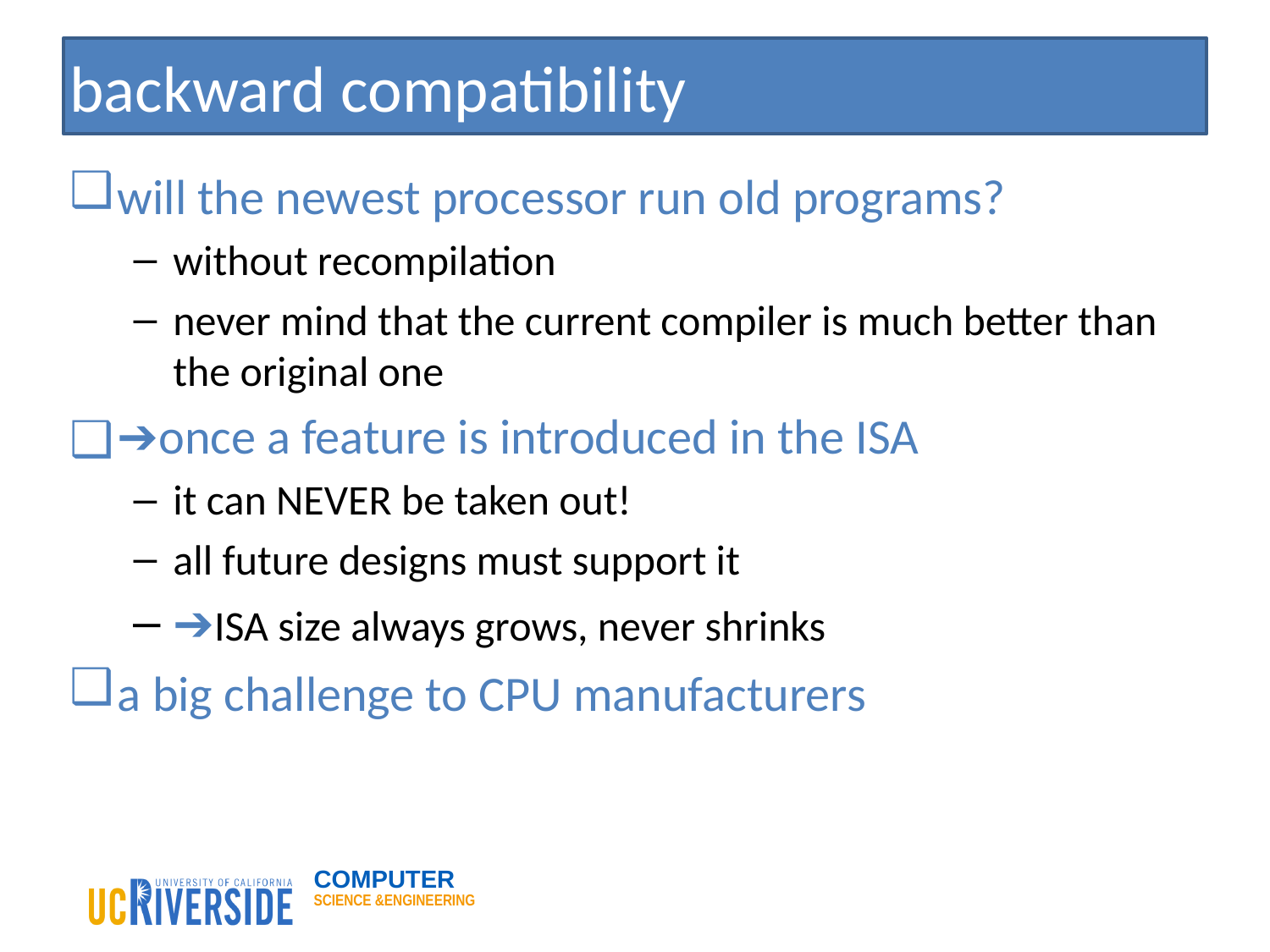

# backward compatibility
will the newest processor run old programs?
without recompilation
never mind that the current compiler is much better than the original one
➔once a feature is introduced in the ISA
it can NEVER be taken out!
all future designs must support it
➔ISA size always grows, never shrinks
a big challenge to CPU manufacturers